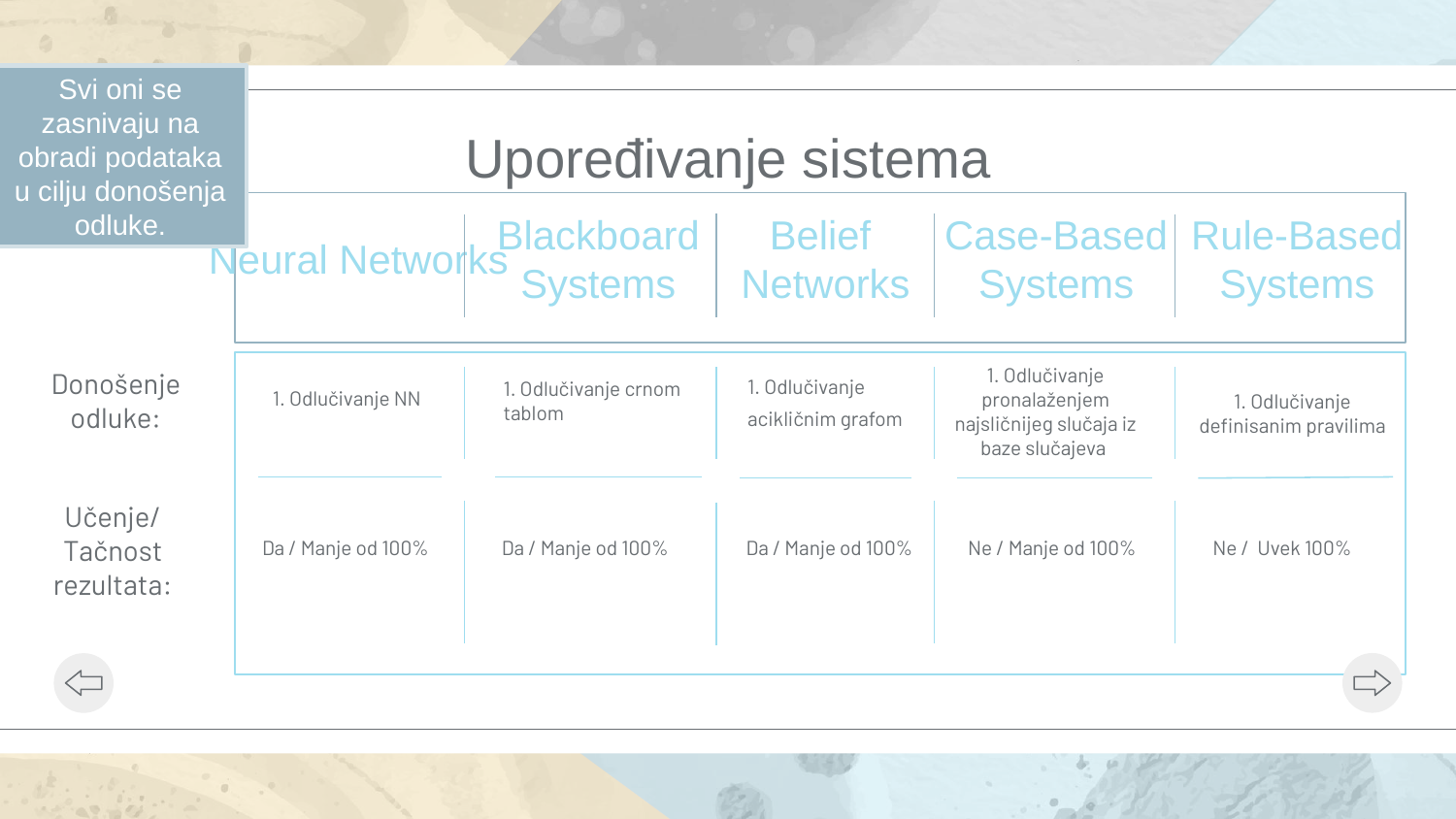

Svi oni se zasnivaju na obradi podataka u cilju donošenja odluke.
Upoređivanje sistema

# Neural Networks
Blackboard Systems
Belief
 Networks
Case-Based Systems
Rule-Based Systems

1. Odlučivanje pronalaženjem najsličnijeg slučaja iz baze slučajeva
1. Odlučivanje definisanim pravilima
1. Odlučivanje acikličnim grafom
1. Odlučivanje NN
1. Odlučivanje crnom tablom
Donošenje odluke:
Da / Manje od 100%
Da / Manje od 100%
Da / Manje od 100%
Ne / Manje od 100%
Ne /  Uvek 100%
Učenje/ Tačnost rezultata: